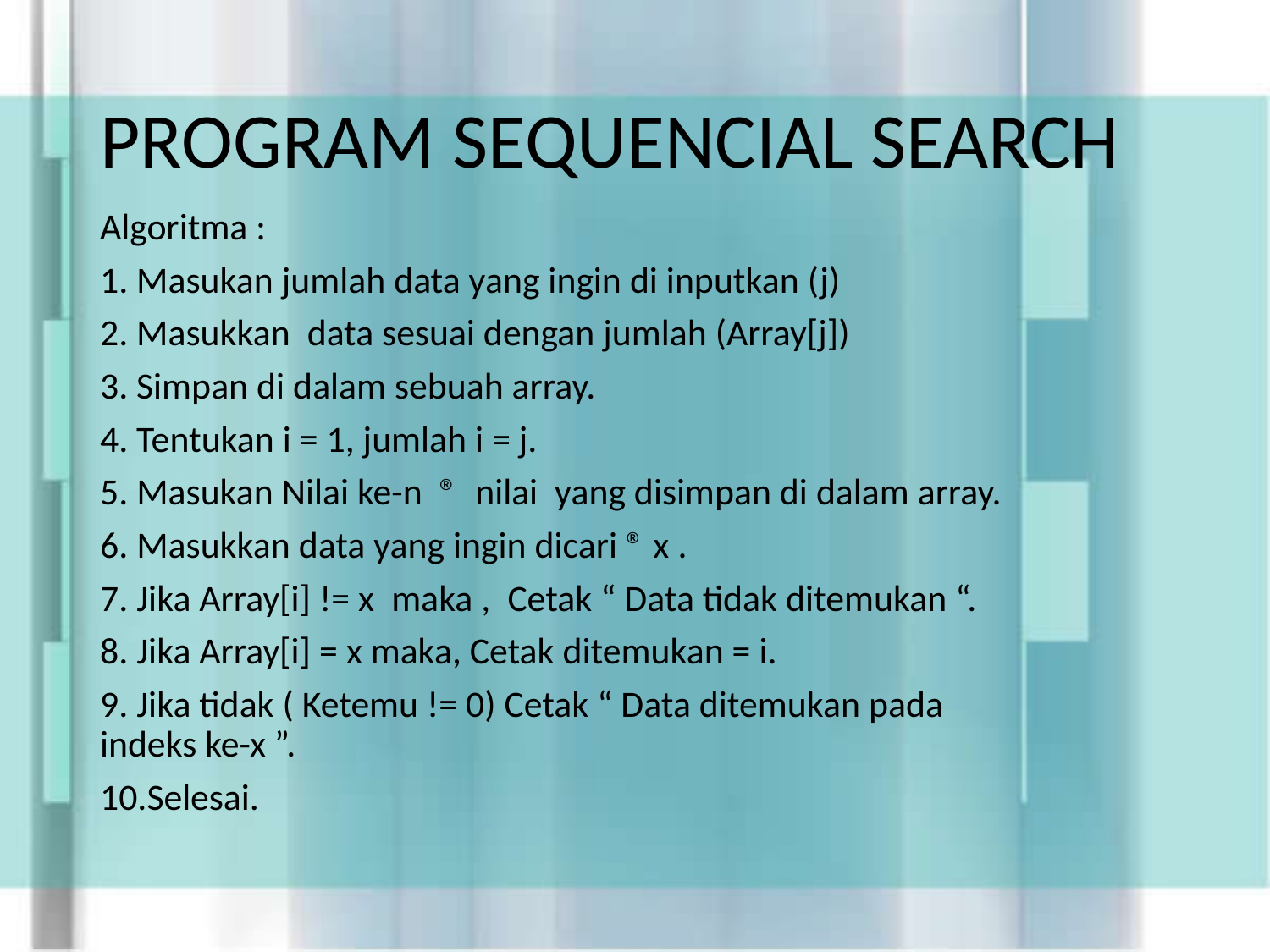

# PROGRAM SEQUENCIAL SEARCH
Algoritma :
1. Masukan jumlah data yang ingin di inputkan (j)
2. Masukkan  data sesuai dengan jumlah (Array[j])
3. Simpan di dalam sebuah array.
4. Tentukan i = 1, jumlah i = j.
5. Masukan Nilai ke-n  ®  nilai  yang disimpan di dalam array.
6. Masukkan data yang ingin dicari ® x .
7. Jika Array[i] != x  maka ,  Cetak “ Data tidak ditemukan “.
8. Jika Array[i] = x maka, Cetak ditemukan = i.
9. Jika tidak ( Ketemu != 0) Cetak “ Data ditemukan pada indeks ke-x ”.
10.Selesai.